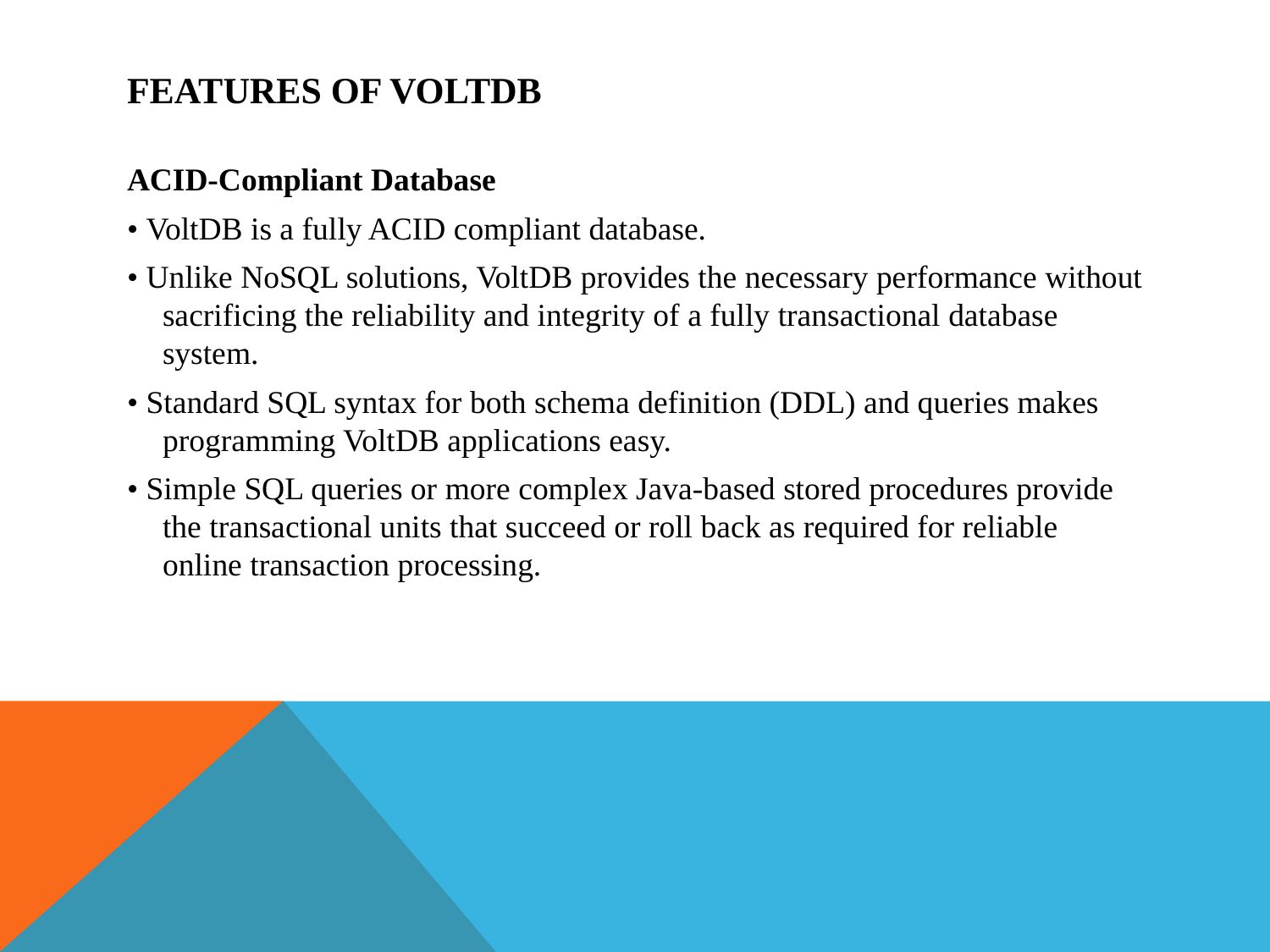

# Features of Voltdb
ACID-Compliant Database
• VoltDB is a fully ACID compliant database.
• Unlike NoSQL solutions, VoltDB provides the necessary performance without sacrificing the reliability and integrity of a fully transactional database system.
• Standard SQL syntax for both schema definition (DDL) and queries makes programming VoltDB applications easy.
• Simple SQL queries or more complex Java-based stored procedures provide the transactional units that succeed or roll back as required for reliable online transaction processing.